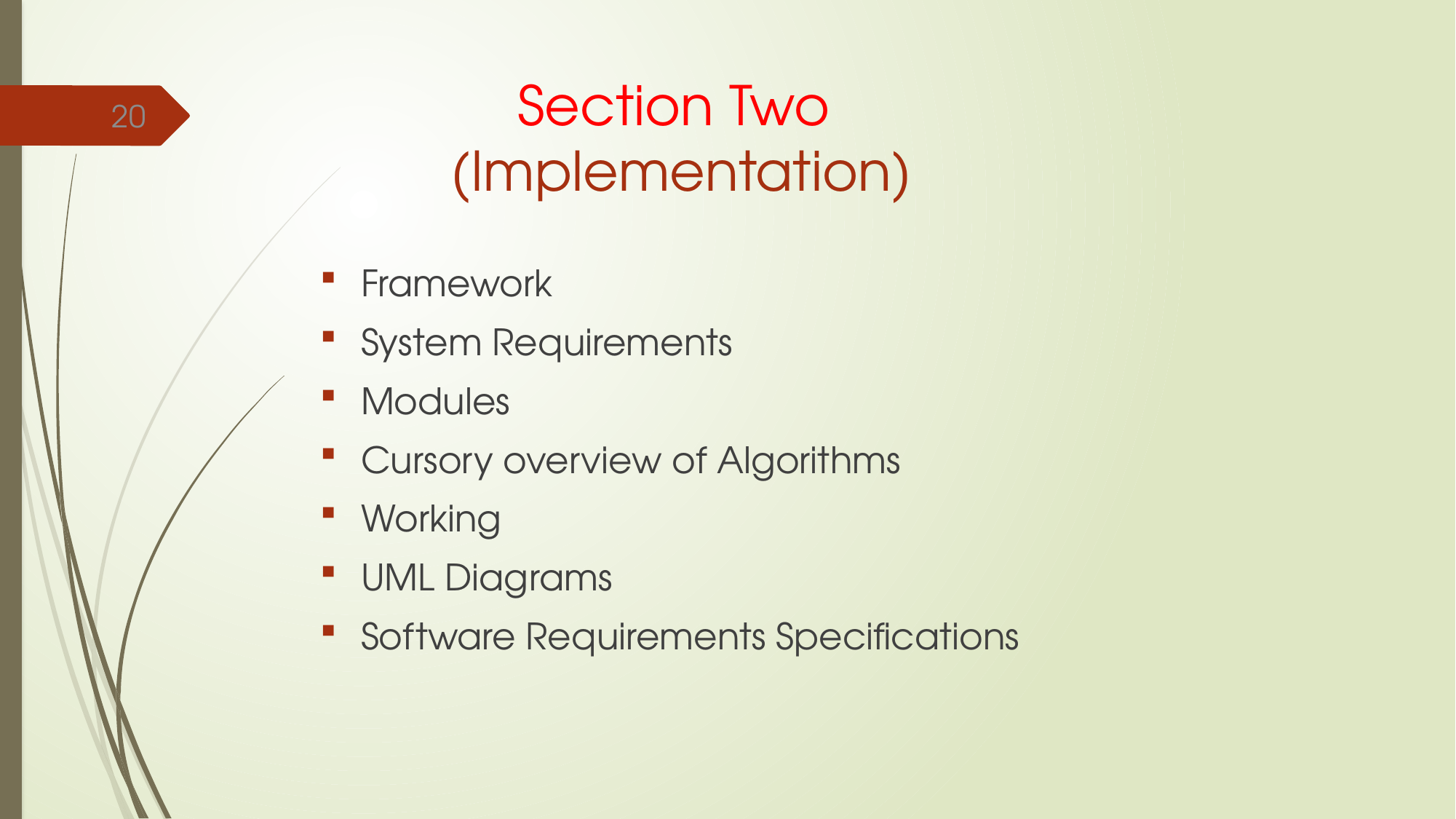

# Section Two (Implementation)
20
Framework
System Requirements
Modules
Cursory overview of Algorithms
Working
UML Diagrams
Software Requirements Specifications